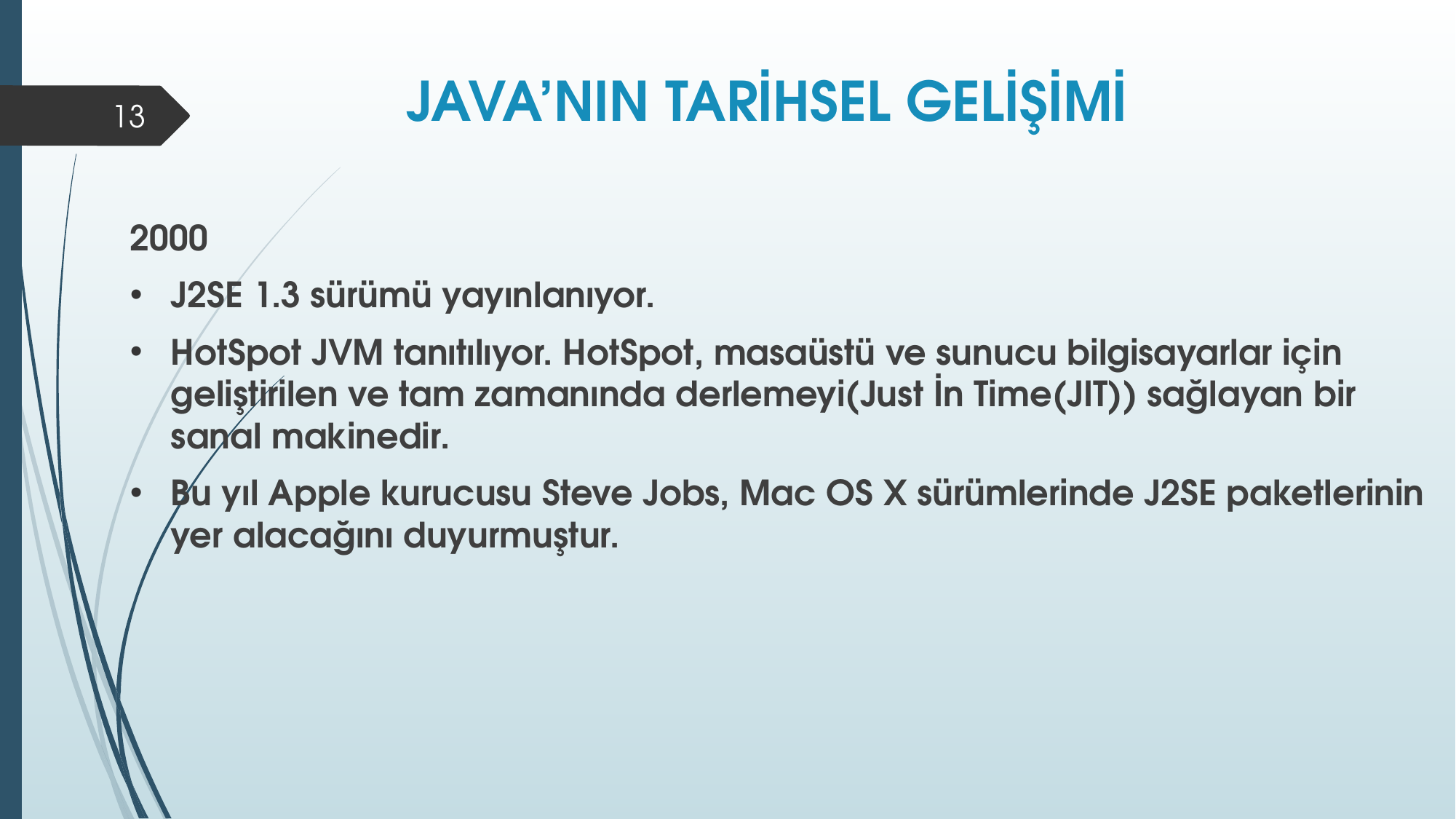

# JAVA’NIN TARİHSEL GELİŞİMİ
13

2000
J2SE 1.3 sürümü yayınlanıyor.
HotSpot JVM tanıtılıyor. HotSpot, masaüstü ve sunucu bilgisayarlar için geliştirilen ve tam zamanında derlemeyi(Just İn Time(JIT)) sağlayan bir sanal makinedir.
Bu yıl Apple kurucusu Steve Jobs, Mac OS X sürümlerinde J2SE paketlerinin yer alacağını duyurmuştur.